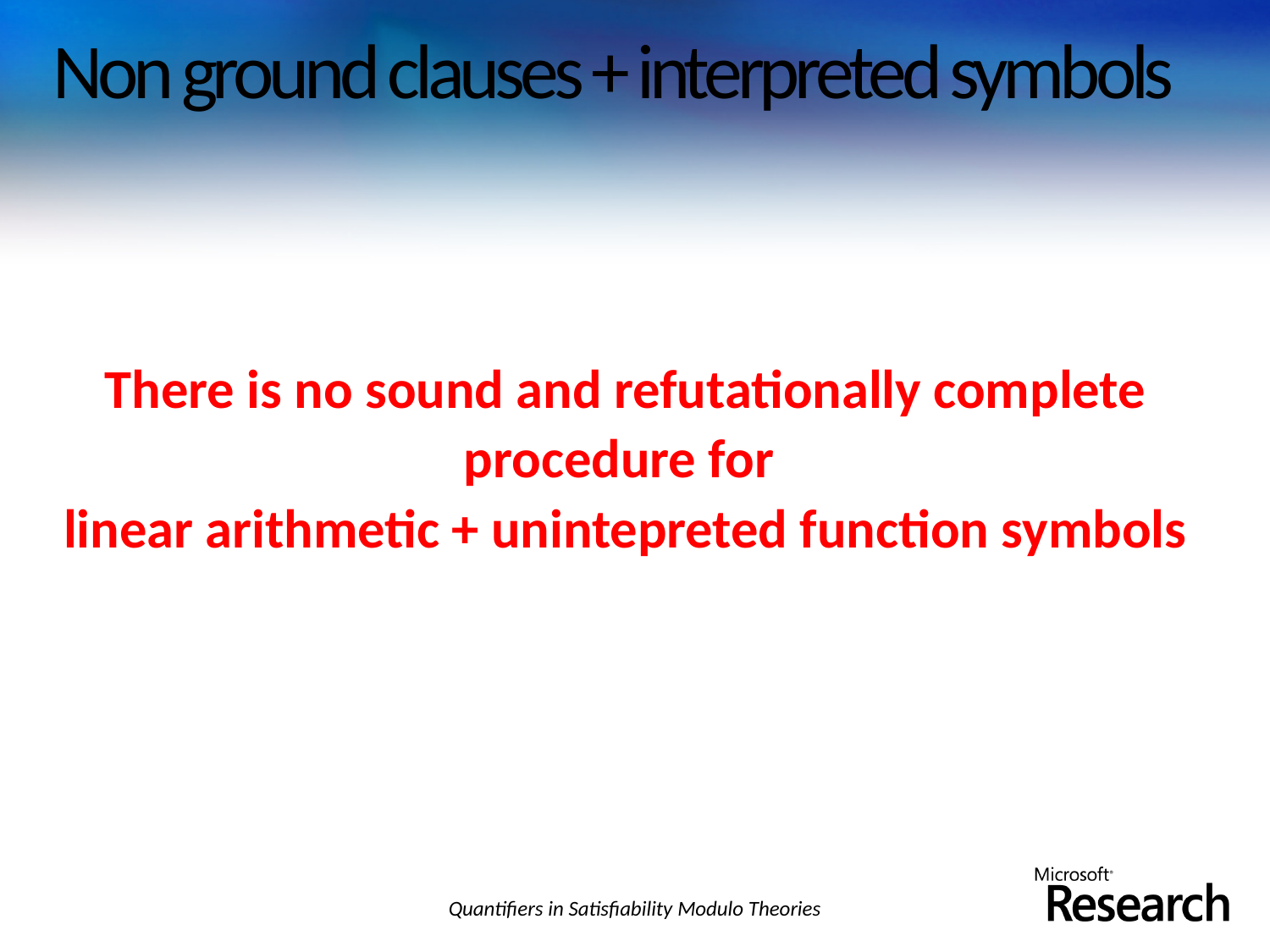

# Non ground clauses + interpreted symbols
There is no sound and refutationally complete
procedure for
linear arithmetic + unintepreted function symbols
Quantifiers in Satisfiability Modulo Theories